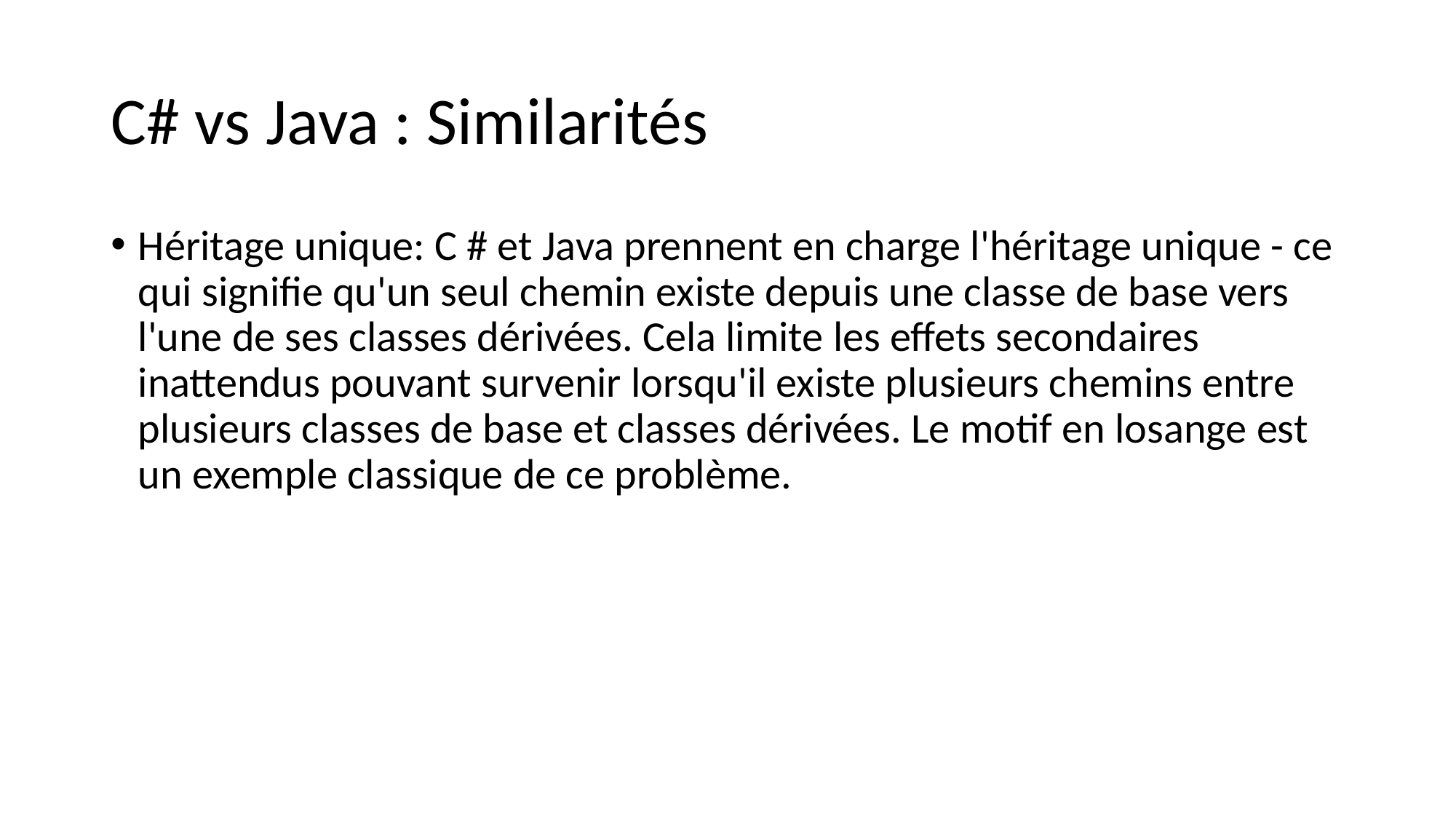

# C# vs Java : Similarités
Héritage unique: C # et Java prennent en charge l'héritage unique - ce qui signifie qu'un seul chemin existe depuis une classe de base vers l'une de ses classes dérivées. Cela limite les effets secondaires inattendus pouvant survenir lorsqu'il existe plusieurs chemins entre plusieurs classes de base et classes dérivées. Le motif en losange est un exemple classique de ce problème.